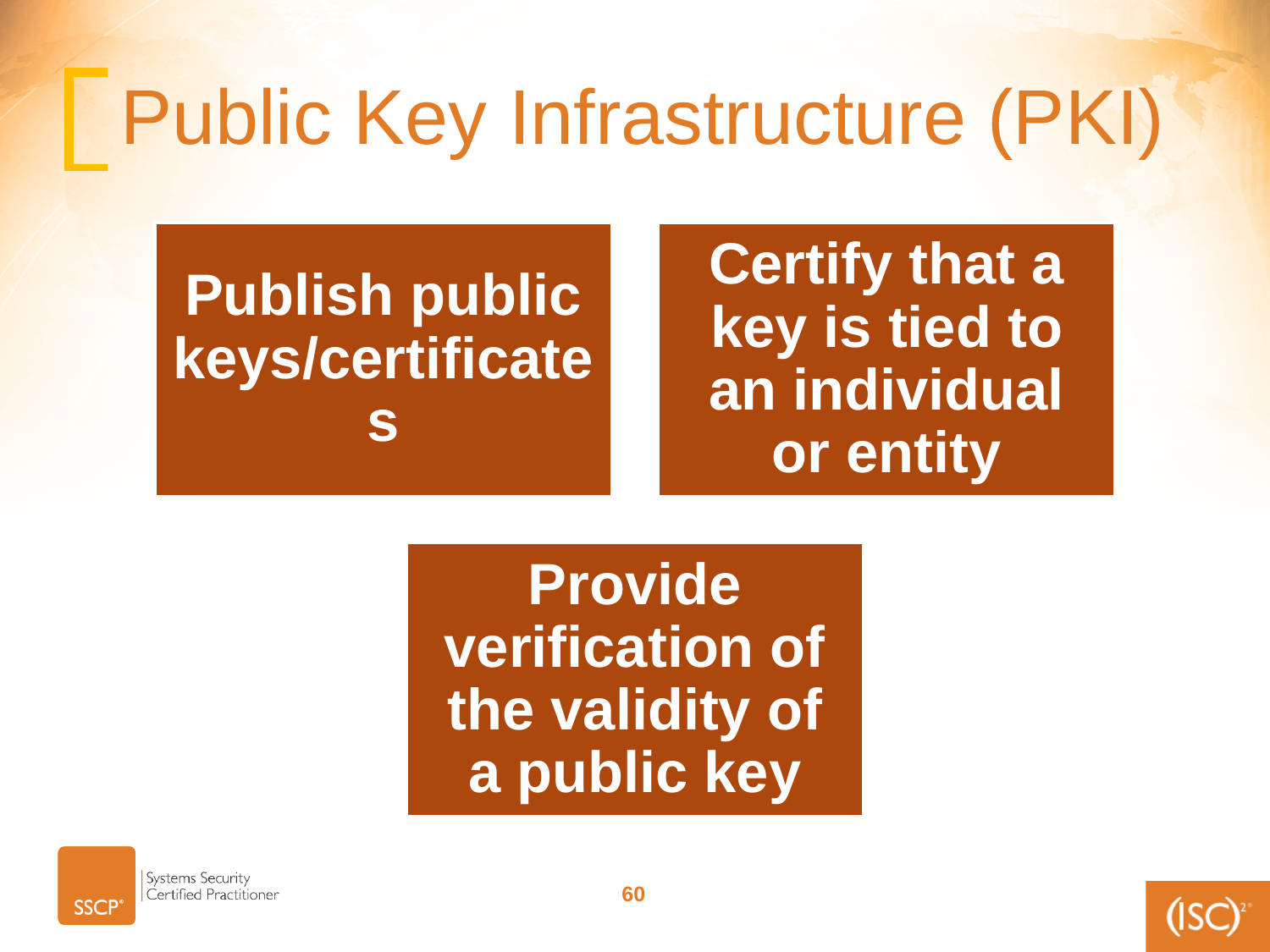

# Public Key Infrastructure (PKI)
Publish public keys/certificates
Certify that a key is tied to an individual or entity
Provide verification of the validity of a public key